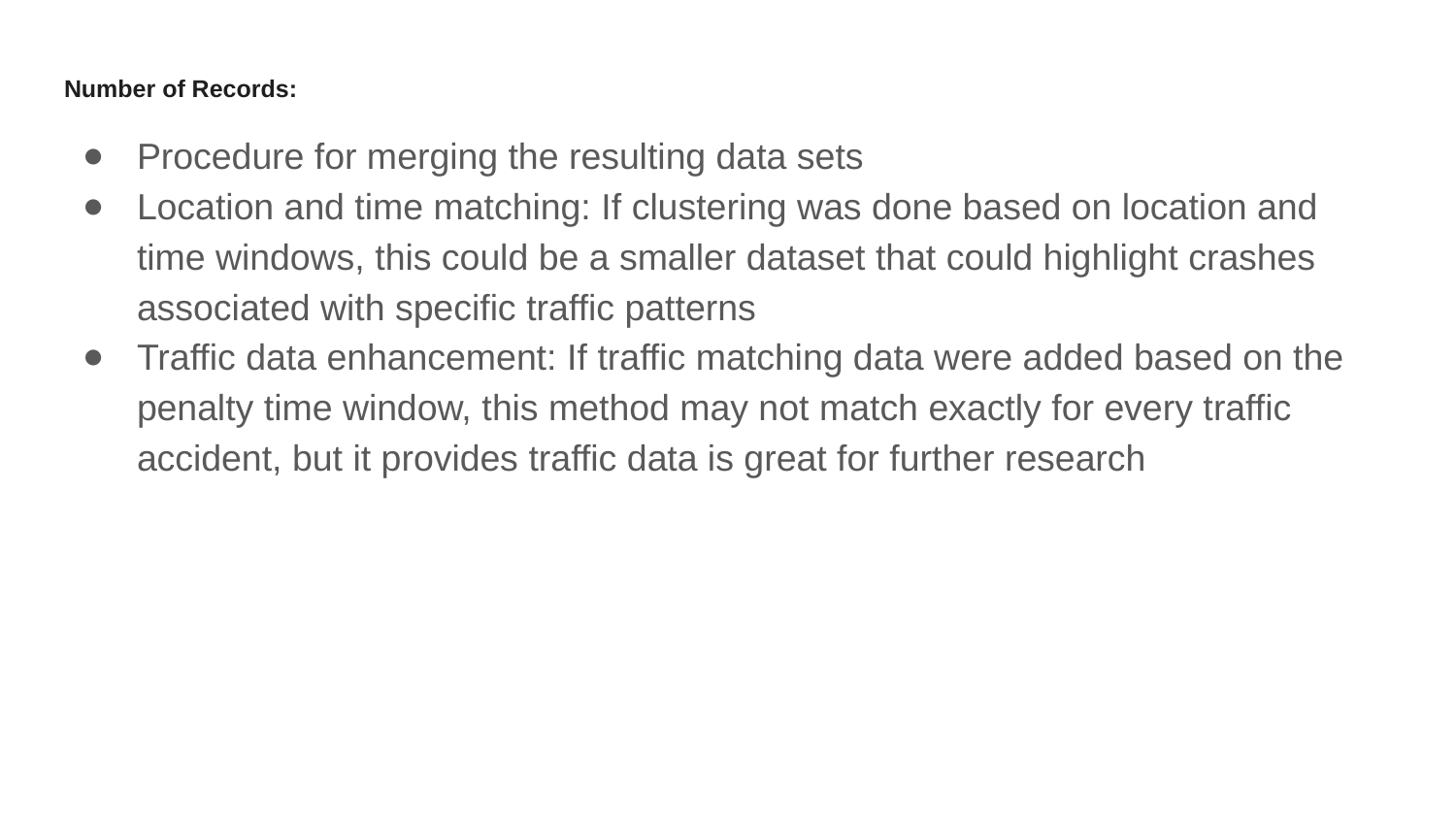

Number of Records:
Procedure for merging the resulting data sets
Location and time matching: If clustering was done based on location and time windows, this could be a smaller dataset that could highlight crashes associated with specific traffic patterns
Traffic data enhancement: If traffic matching data were added based on the penalty time window, this method may not match exactly for every traffic accident, but it provides traffic data is great for further research